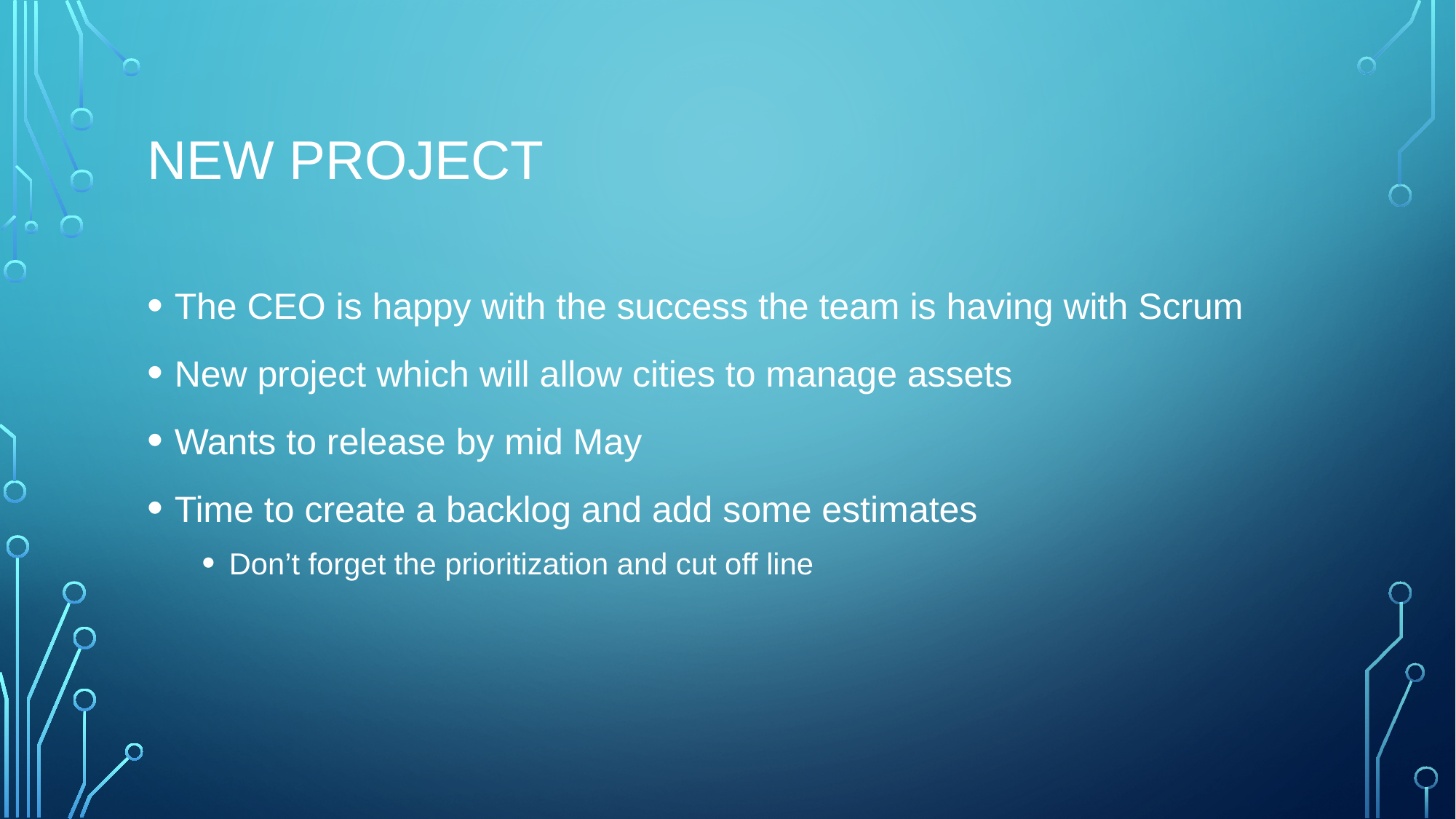

# New Project
The CEO is happy with the success the team is having with Scrum
New project which will allow cities to manage assets
Wants to release by mid May
Time to create a backlog and add some estimates
Don’t forget the prioritization and cut off line